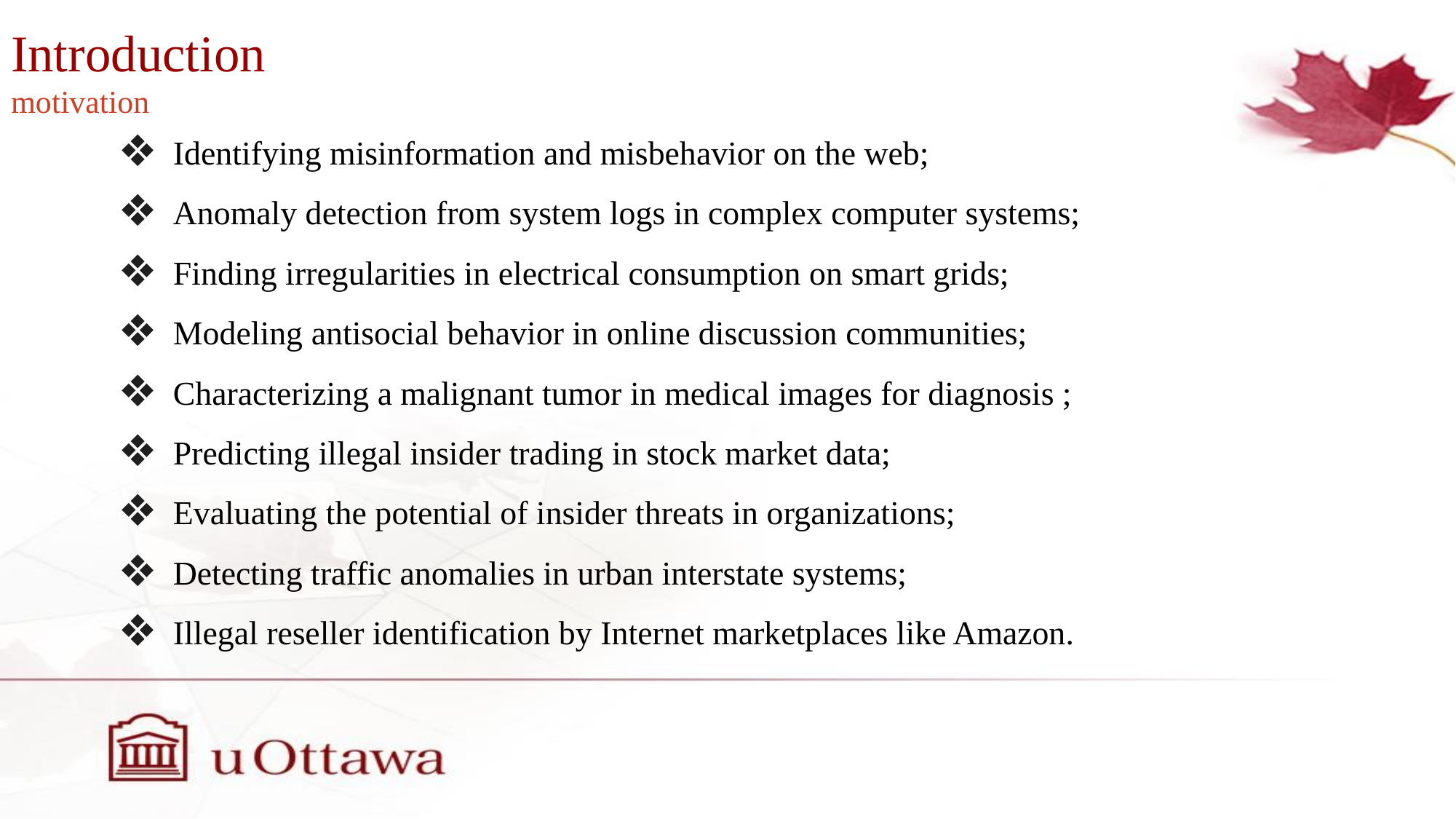

Introduction
motivation

 Identifying misinformation and misbehavior on the web;
 Anomaly detection from system logs in complex computer systems;
 Finding irregularities in electrical consumption on smart grids;
 Modeling antisocial behavior in online discussion communities;
 Characterizing a malignant tumor in medical images for diagnosis ;
 Predicting illegal insider trading in stock market data;
 Evaluating the potential of insider threats in organizations;
 Detecting traffic anomalies in urban interstate systems;
 Illegal reseller identification by Internet marketplaces like Amazon.